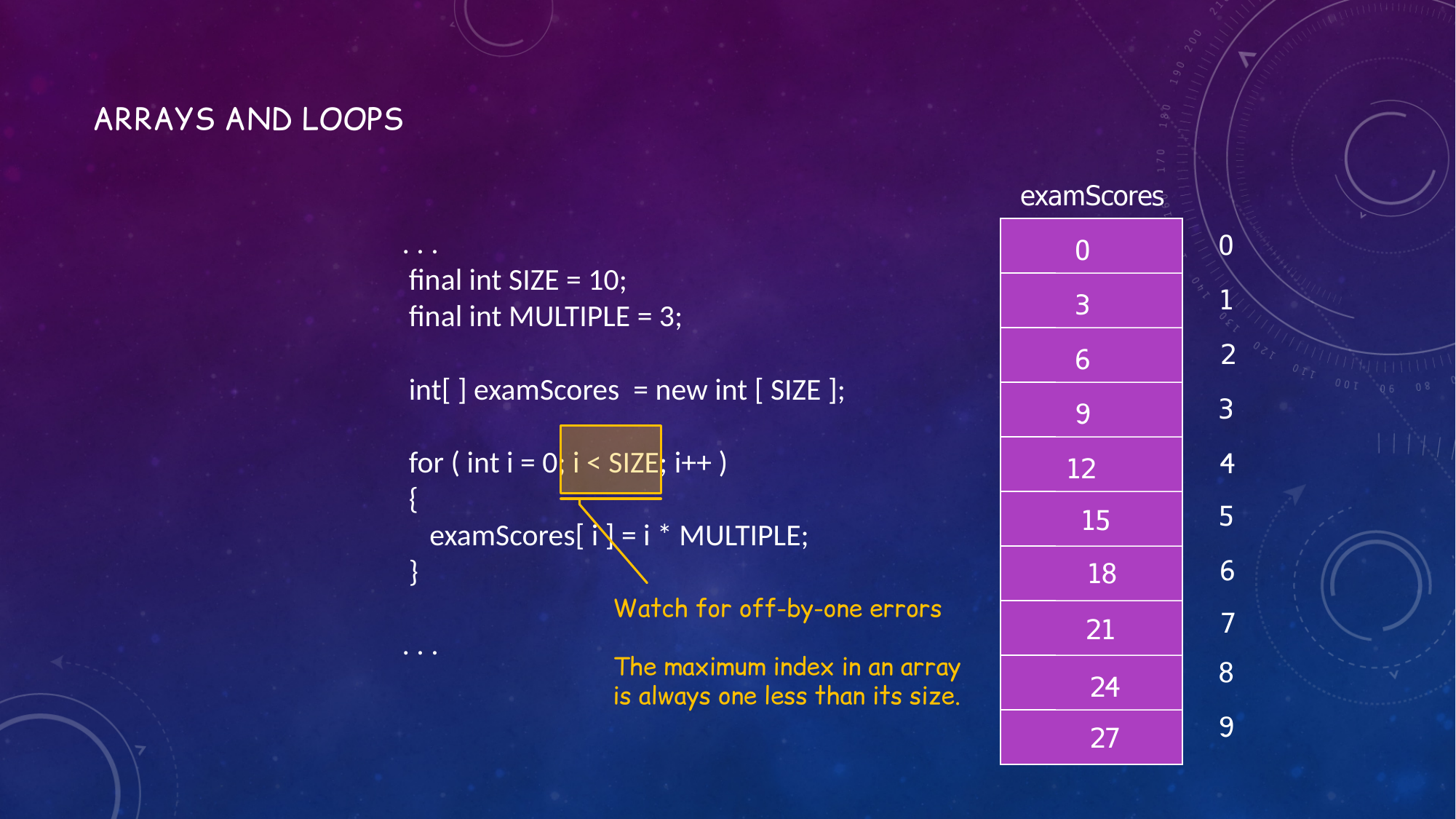

# Arrays and Loops
examScores
     . . .
      final int SIZE = 10;
      final int MULTIPLE = 3;

      int[ ] examScores  = new int [ SIZE ];

      for ( int i = 0; i < SIZE; i++ )
      {
         examScores[ i ] = i * MULTIPLE;
      }

     . . .

0
1
2
3
4
5
6
7
8
9
0

3

6

9

12

15

18
Watch for off-by-one errors

The maximum index in an array
is always one less than its size.

21

24

27